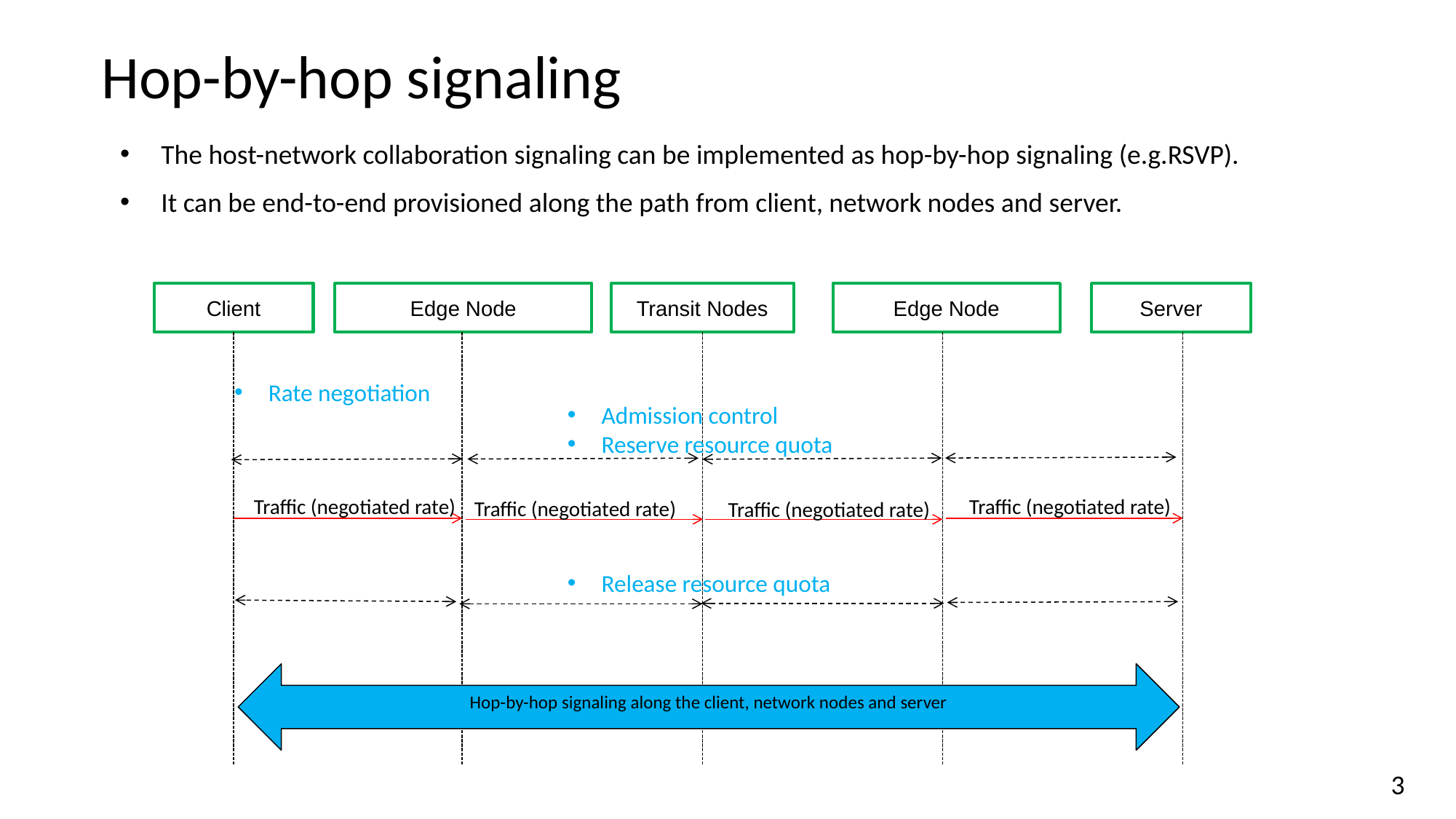

# Hop-by-hop signaling
The host-network collaboration signaling can be implemented as hop-by-hop signaling (e.g.RSVP).
It can be end-to-end provisioned along the path from client, network nodes and server.
Client
Edge Node
Transit Nodes
Edge Node
Server
Traffic (negotiated rate)
Traffic (negotiated rate)
Traffic (negotiated rate)
Traffic (negotiated rate)
Rate negotiation
Admission control
Reserve resource quota
Release resource quota
Hop-by-hop signaling along the client, network nodes and server
3